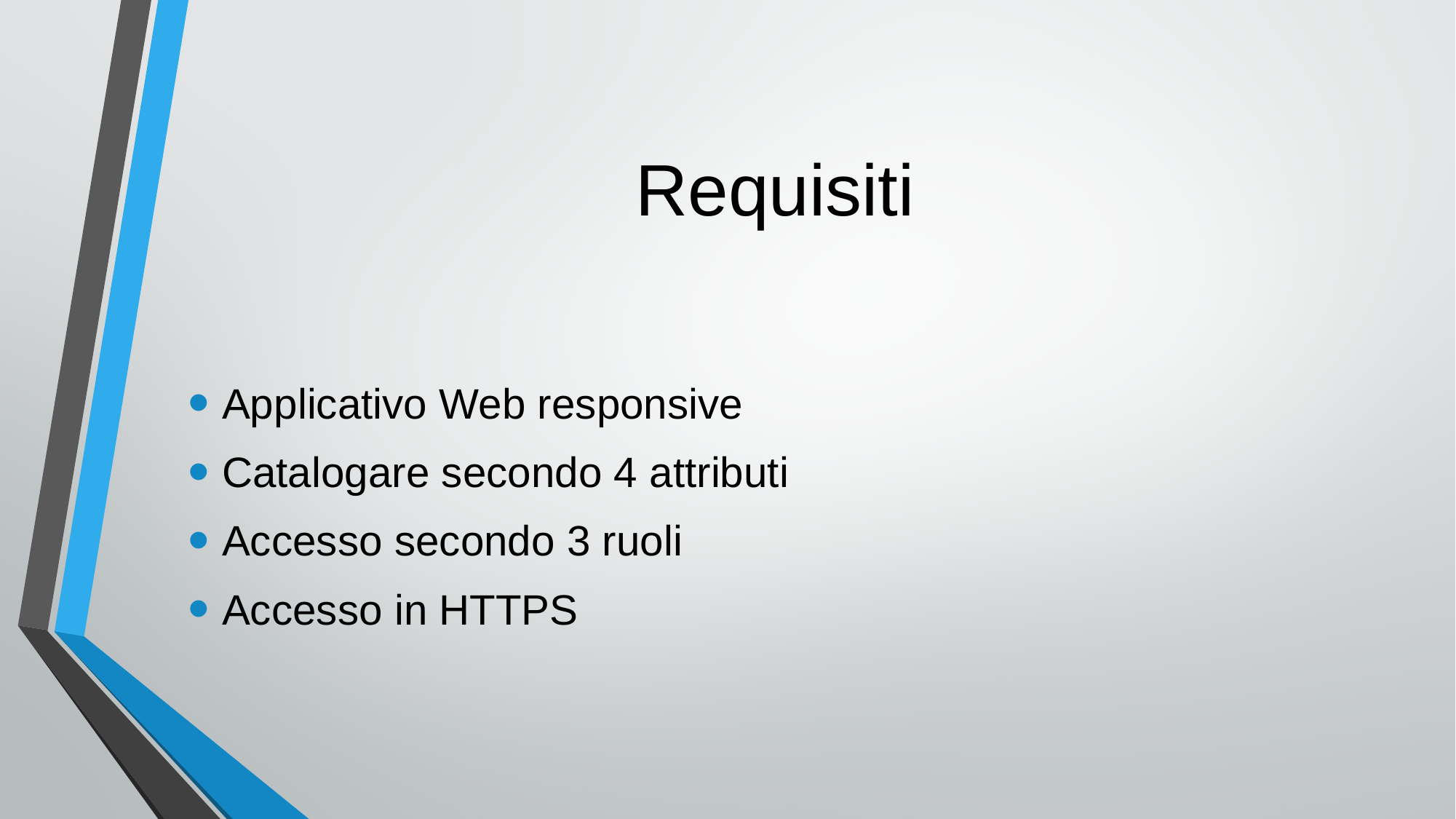

# Requisiti
Applicativo Web responsive
Catalogare secondo 4 attributi
Accesso secondo 3 ruoli
Accesso in HTTPS